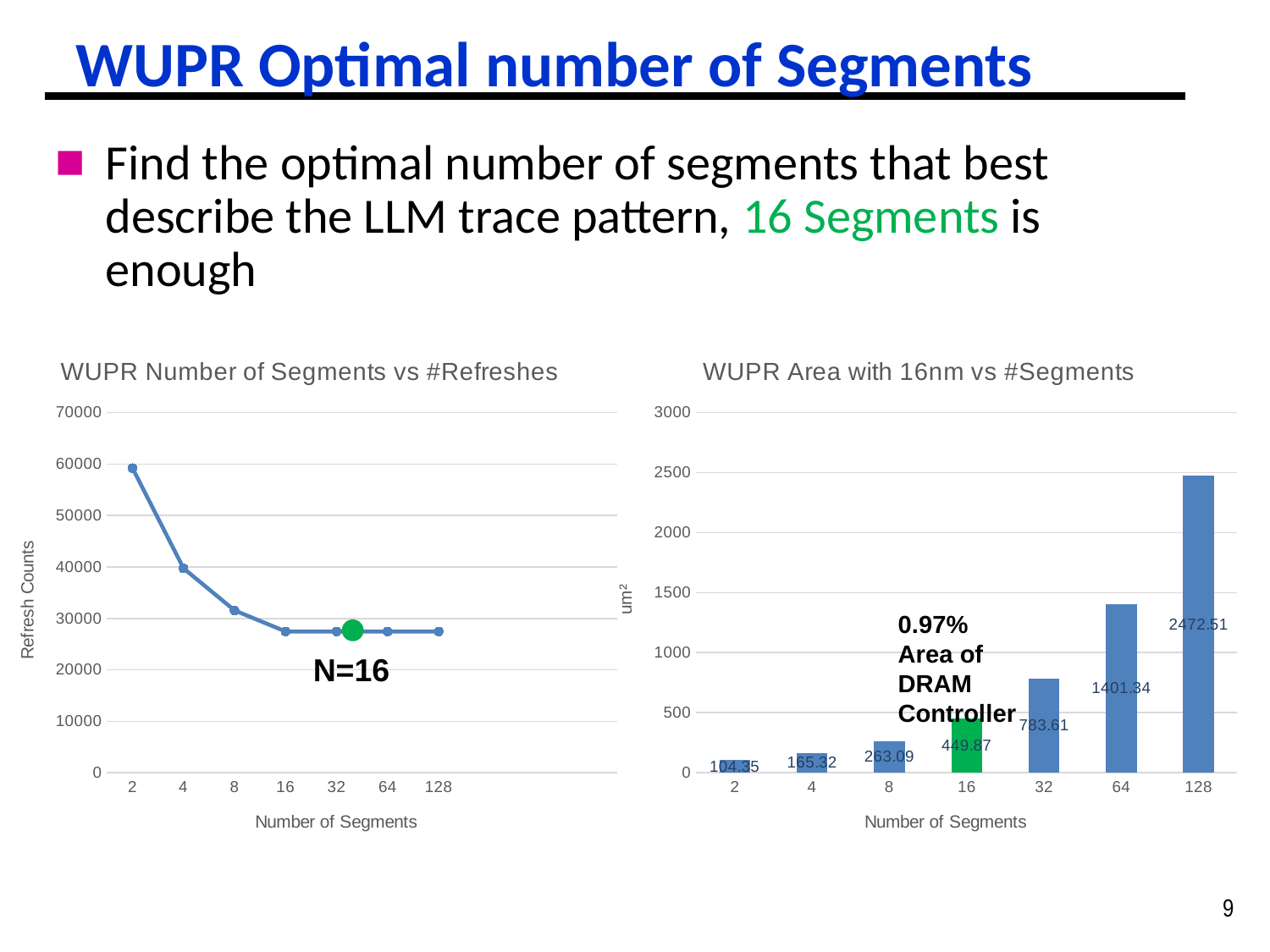

# WUPR Optimal number of Segments
Find the optimal number of segments that best describe the LLM trace pattern, 16 Segments is enough

[unsupported chart]

### Chart: WUPR Area with 16nm vs #Segments

| Category | Area |
|---|---|
| 2 | 104.35 |
| 4 | 165.32 |
| 8 | 263.09 |
| 16 | 449.87 |
| 32 | 783.61 |
| 64 | 1401.34 |
| 128 | 2472.51 |
0.97% Area of DRAM Controller

N=16